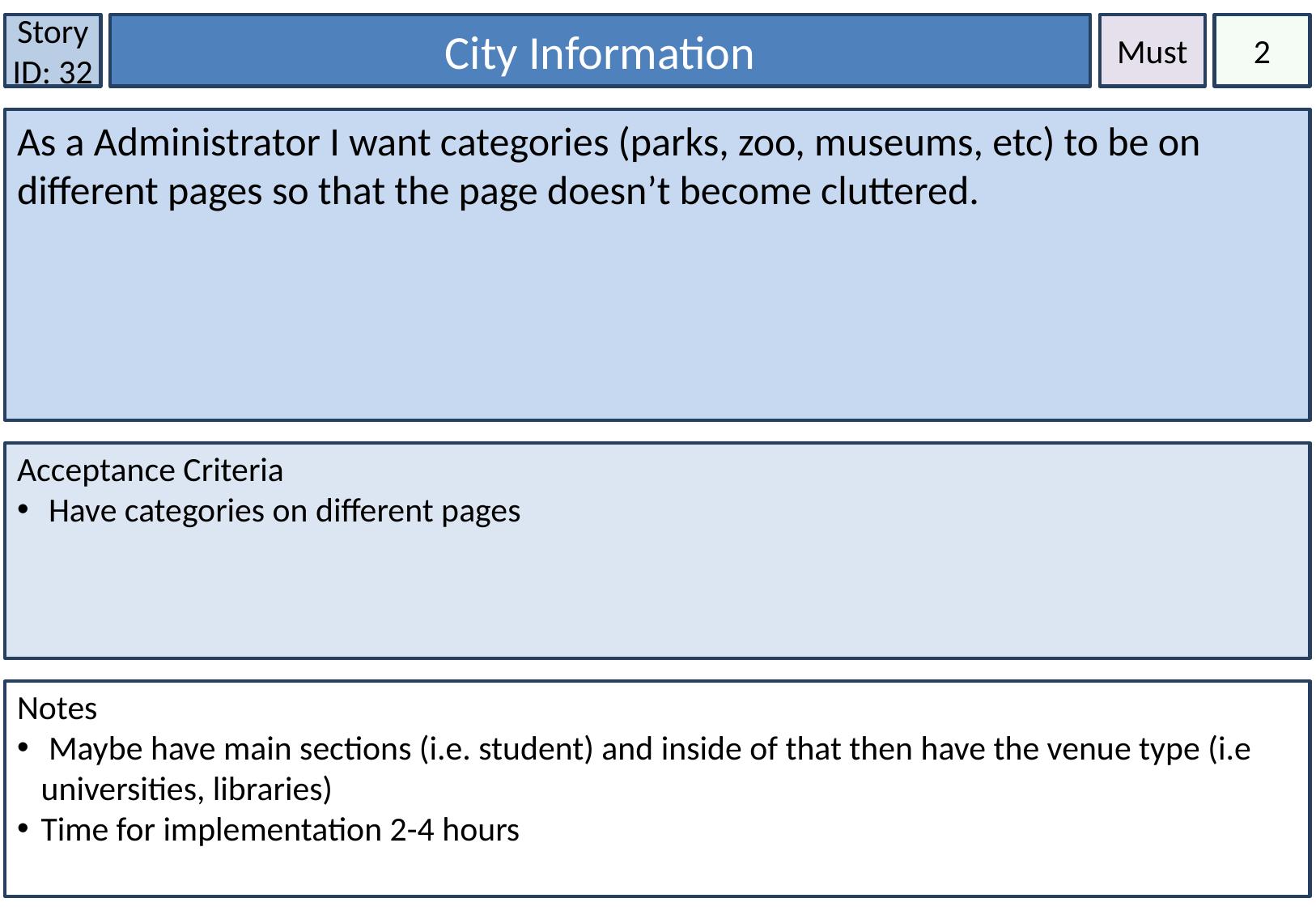

Story ID: 32
City Information
Must
2
As a Administrator I want categories (parks, zoo, museums, etc) to be on different pages so that the page doesn’t become cluttered.

Acceptance Criteria
 Have categories on different pages
Notes
 Maybe have main sections (i.e. student) and inside of that then have the venue type (i.e universities, libraries)
Time for implementation 2-4 hours